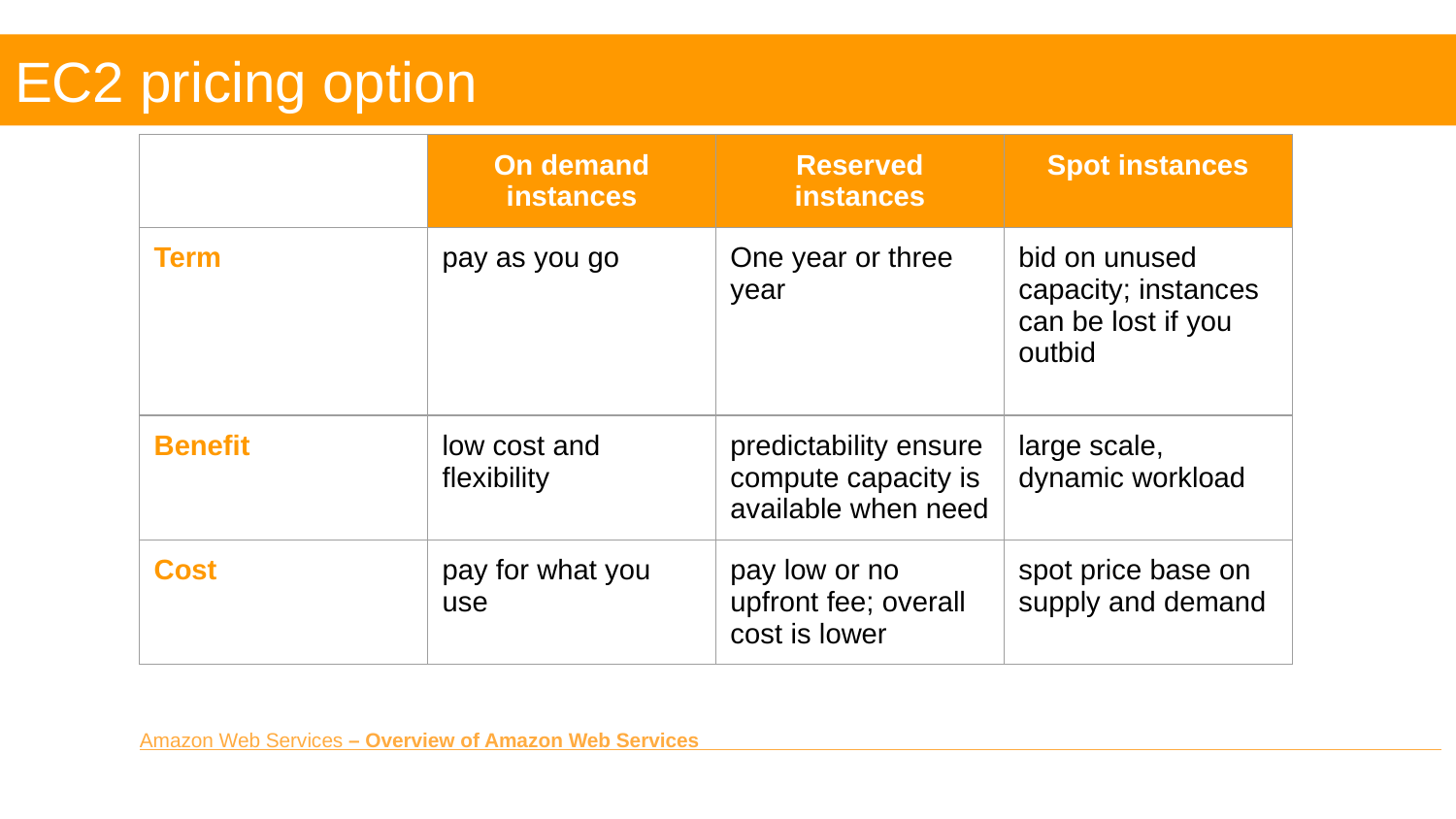

# EC2 pricing option
|  | On demand instances | Reserved instances | Spot instances |
| --- | --- | --- | --- |
| Term | pay as you go | One year or three year | bid on unused capacity; instances can be lost if you outbid |
| Benefit | low cost and flexibility | predictability ensure compute capacity is available when need | large scale, dynamic workload |
| Cost | pay for what you use | pay low or no upfront fee; overall cost is lower | spot price base on supply and demand |
Amazon Web Services – Overview of Amazon Web Services